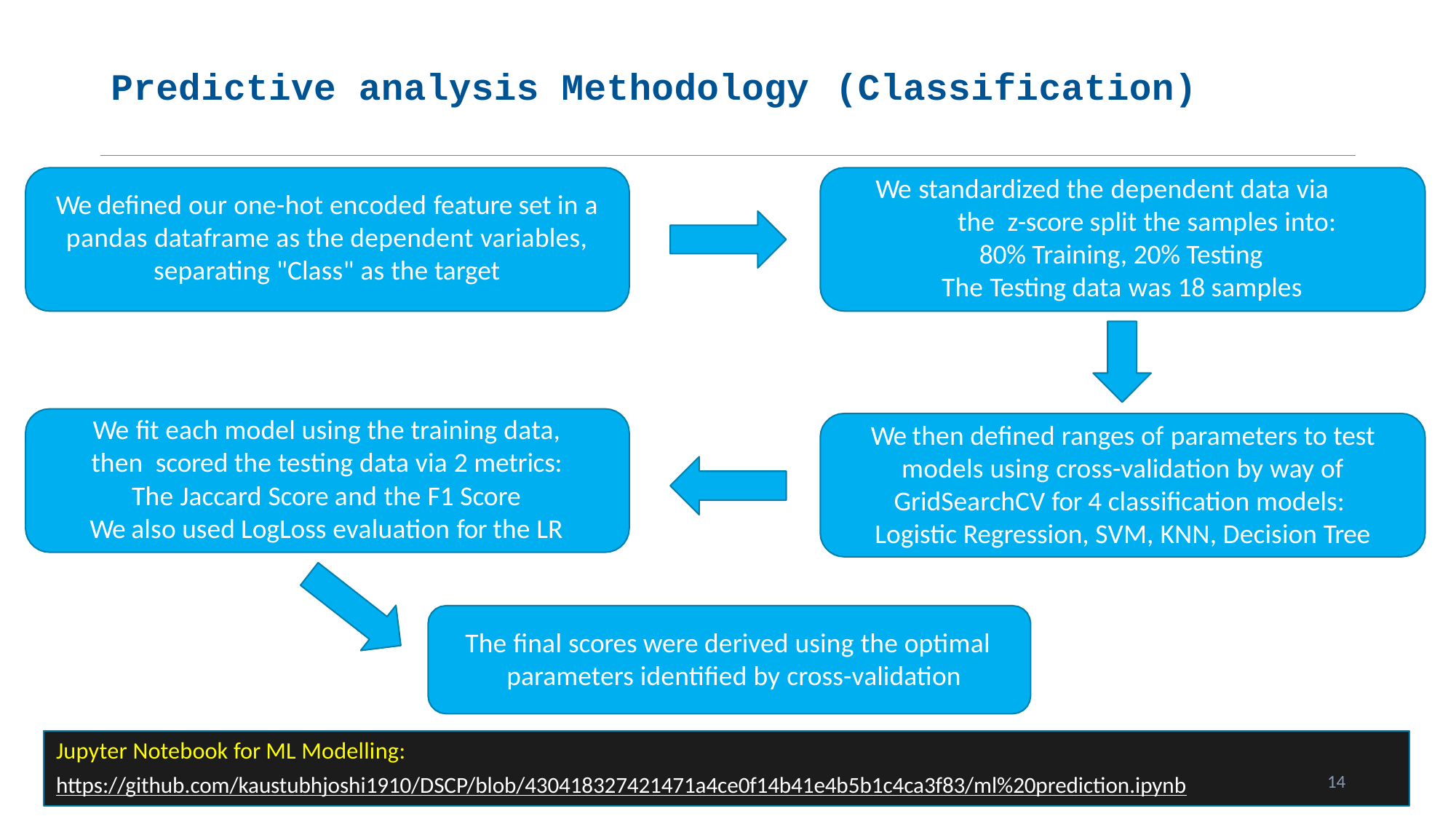

# Predictive analysis Methodology (Classification)

We standardized the dependent data via the  z-score split the samples into:
80% Training, 20% Testing  The Testing data was 18 samples
We defined our one-hot encoded feature set in a  pandas dataframe as the dependent variables,  separating "Class" as the target

We fit each model using the training data, then  scored the testing data via 2 metrics:
The Jaccard Score and the F1 Score
We also used LogLoss evaluation for the LR

We then defined ranges of parameters to test  models using cross-validation by way of  GridSearchCV for 4 classification models:  Logistic Regression, SVM, KNN, Decision Tree

The final scores were derived using the optimal  parameters identified by cross-validation
Jupyter Notebook for ML Modelling:
https://github.com/kaustubhjoshi1910/DSCP/blob/430418327421471a4ce0f14b41e4b5b1c4ca3f83/ml%20prediction.ipynb

14